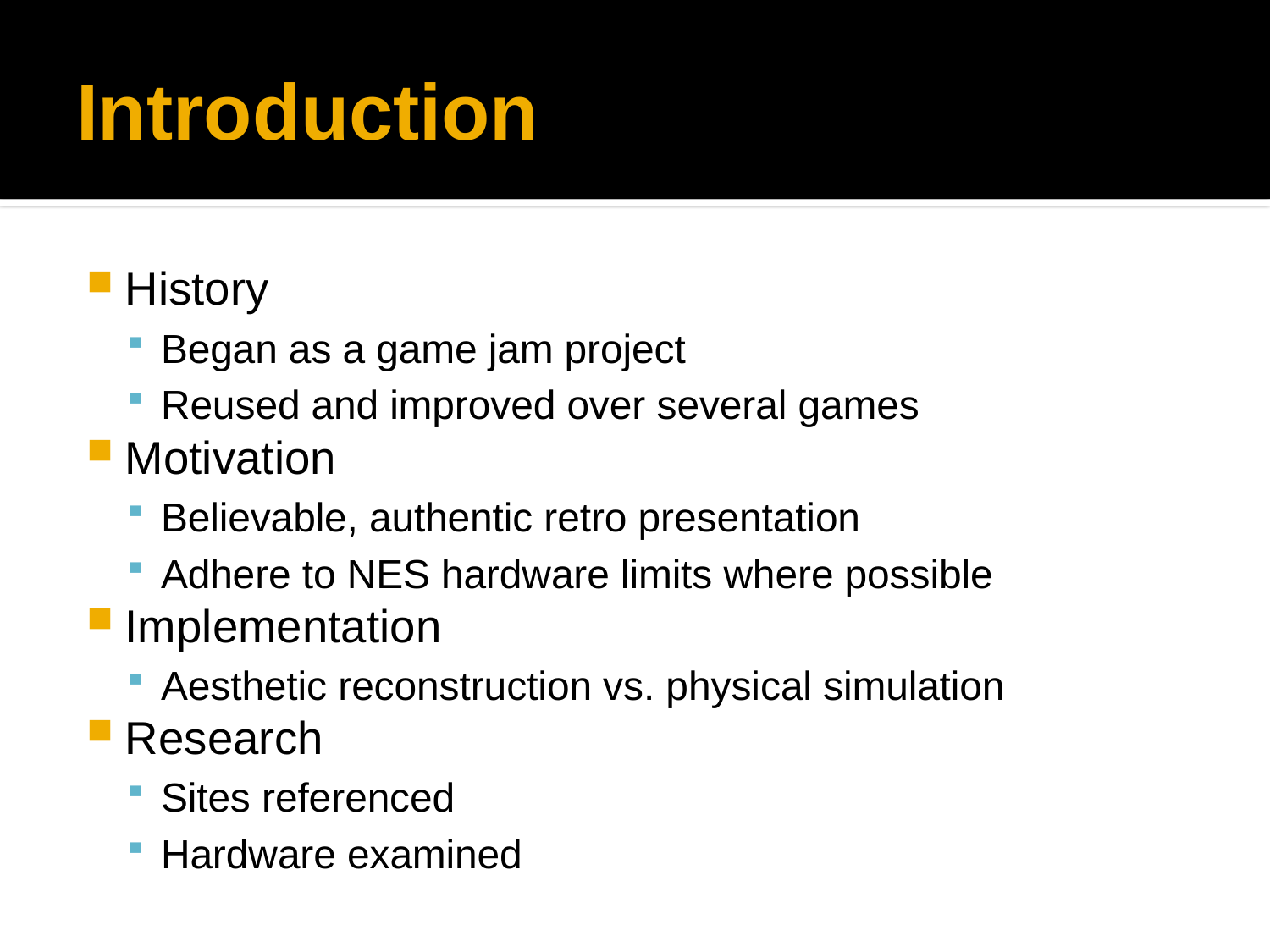

# Introduction
History
Began as a game jam project
Reused and improved over several games
Motivation
Believable, authentic retro presentation
Adhere to NES hardware limits where possible
Implementation
Aesthetic reconstruction vs. physical simulation
Research
Sites referenced
Hardware examined